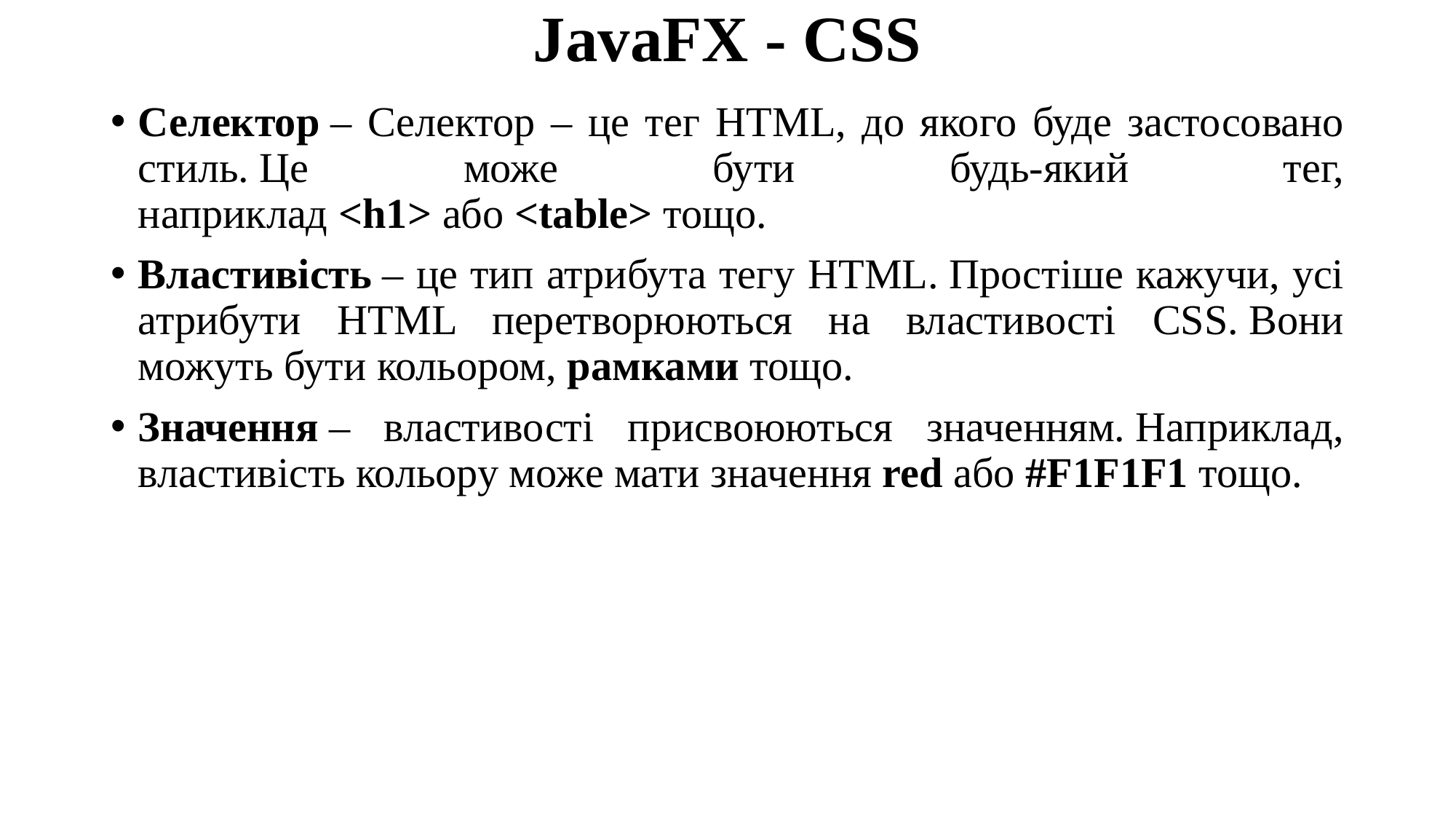

# JavaFX - CSS
Селектор – Селектор – це тег HTML, до якого буде застосовано стиль. Це може бути будь-який тег, наприклад <h1> або <table> тощо.
Властивість – це тип атрибута тегу HTML. Простіше кажучи, усі атрибути HTML перетворюються на властивості CSS. Вони можуть бути кольором, рамками тощо.
Значення – властивості присвоюються значенням. Наприклад, властивість кольору може мати значення red або #F1F1F1 тощо.